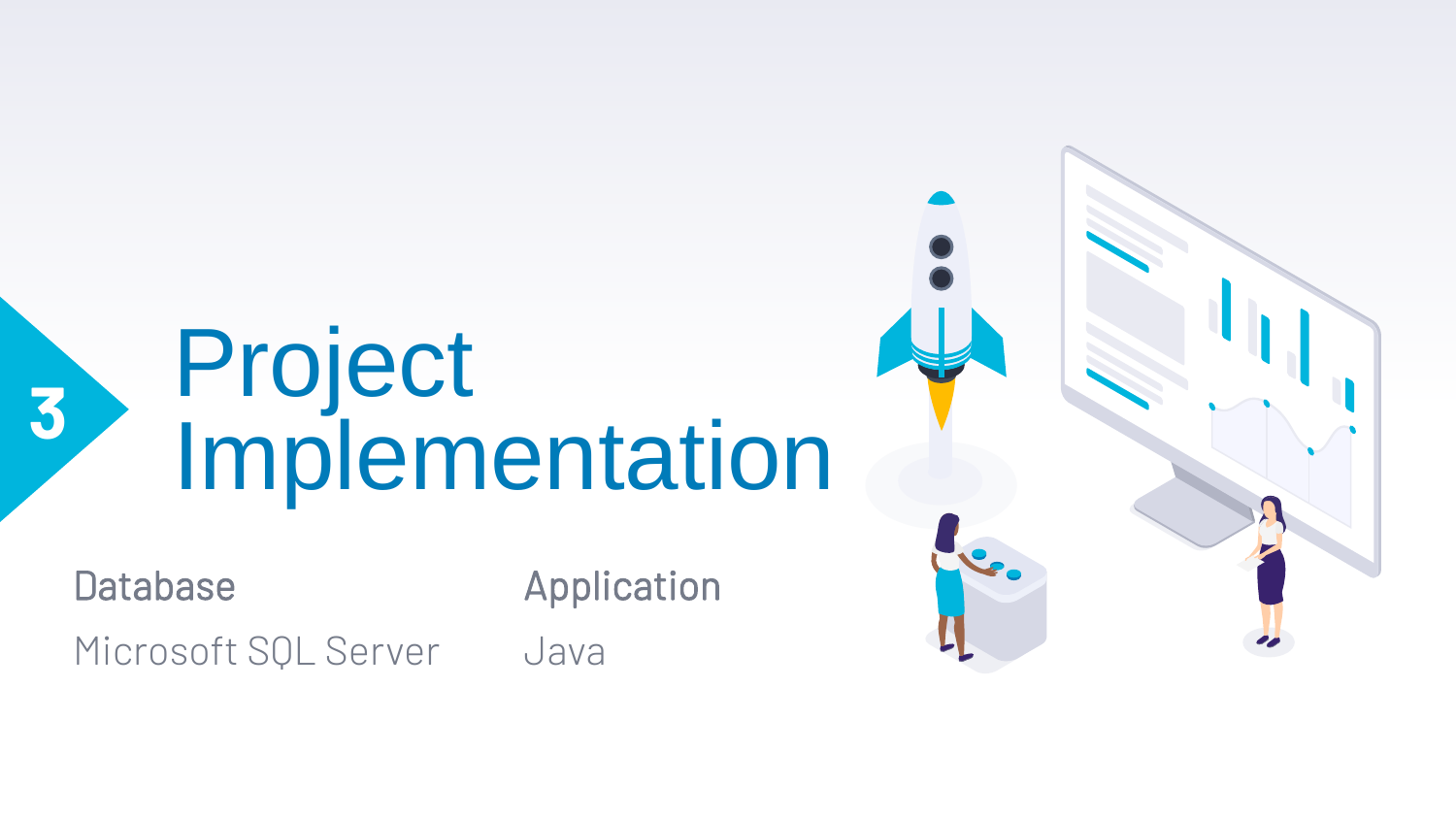

3
# Project Implementation
Database
Microsoft SQL Server
Application
Java